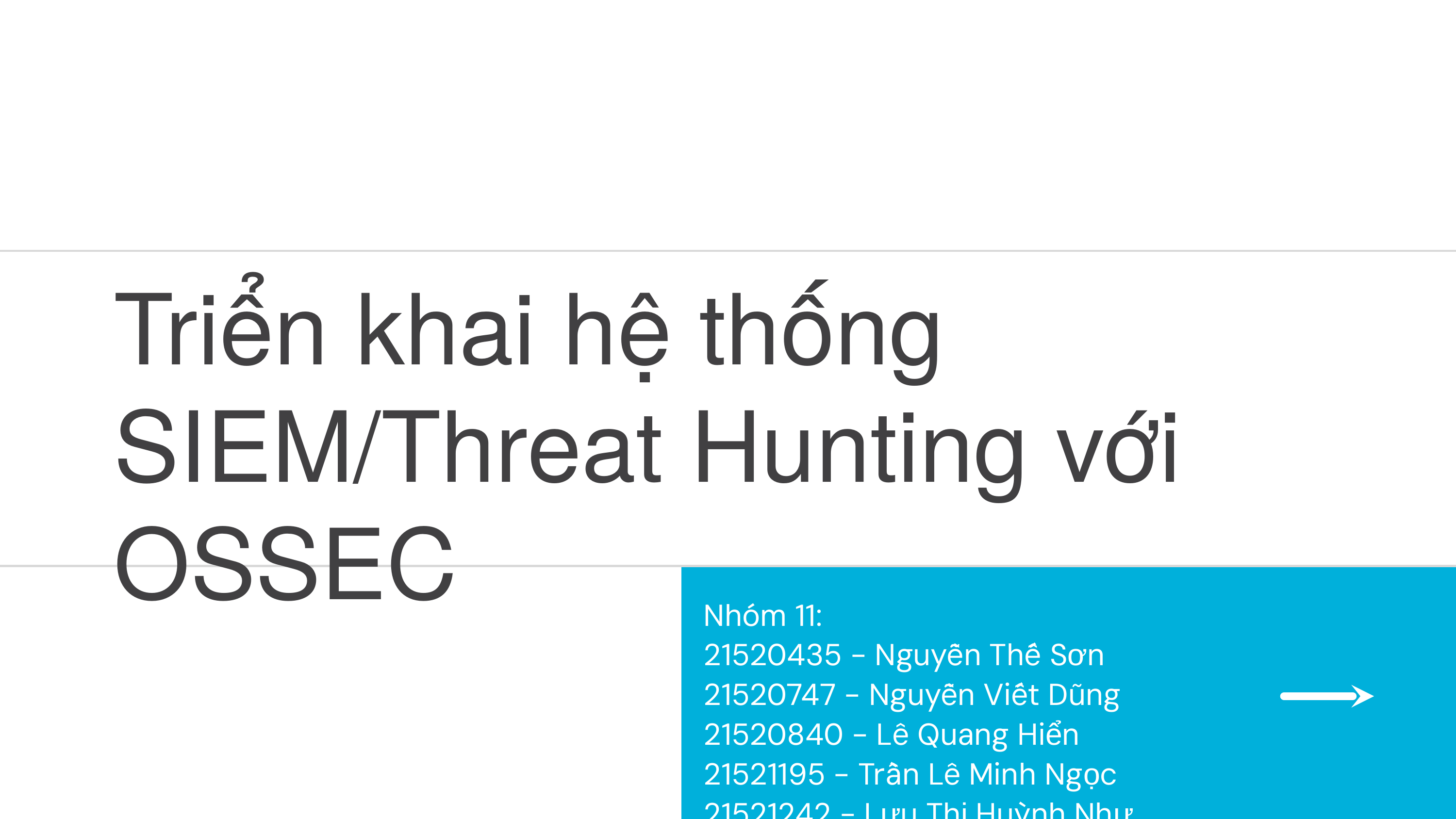

Triển khai hệ thống SIEM/Threat Hunting với OSSEC

Nhóm 11:
21520435 - Nguyễn Thế Sơn
21520747 - Nguyễn Viết Dũng
21520840 - Lê Quang Hiển
21521195 - Trần Lê Minh Ngọc
21521242 - Lưu Thị Huỳnh Như